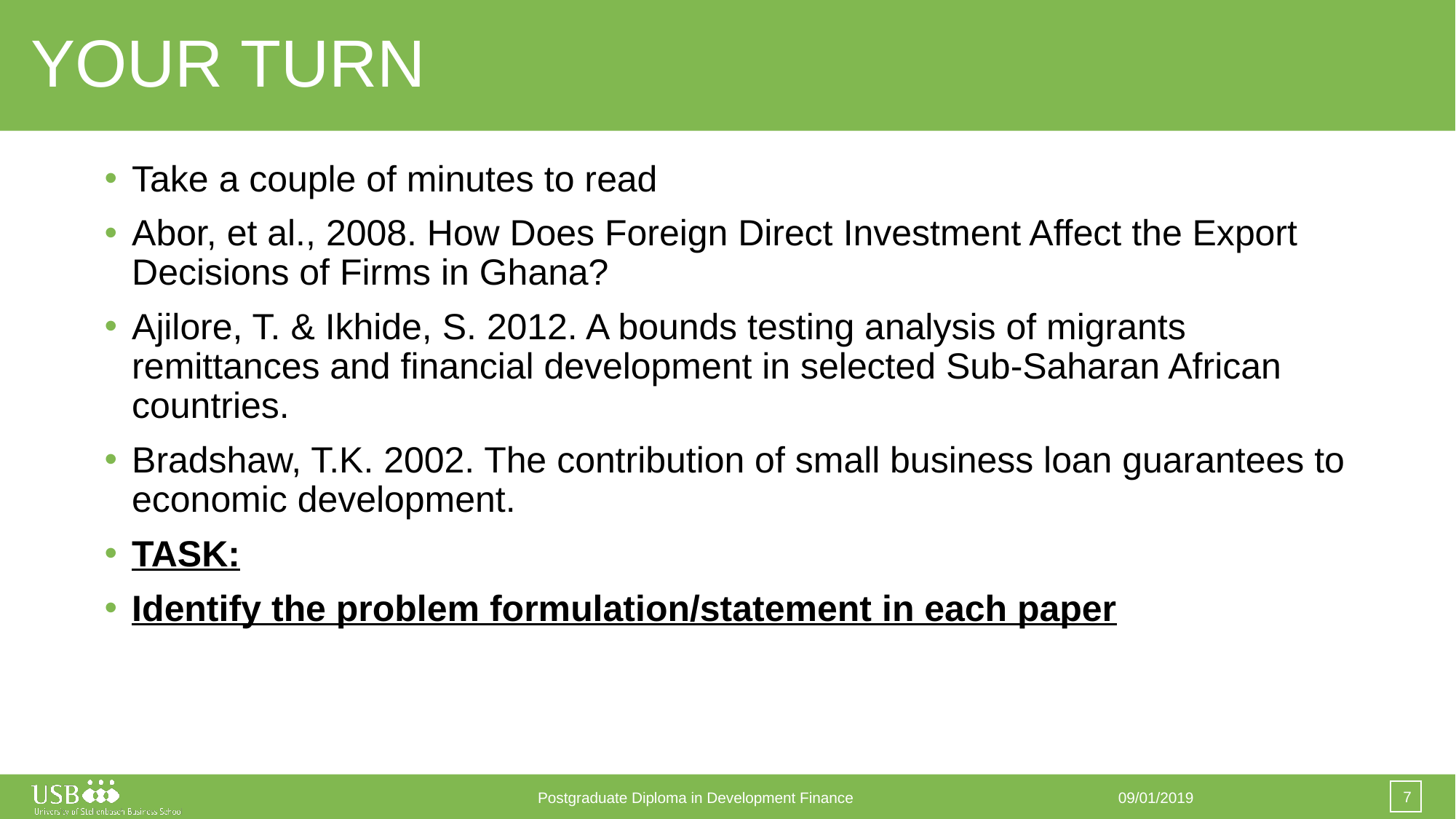

# YOUR TURN
Take a couple of minutes to read
Abor, et al., 2008. How Does Foreign Direct Investment Affect the Export Decisions of Firms in Ghana?
Ajilore, T. & Ikhide, S. 2012. A bounds testing analysis of migrants remittances and financial development in selected Sub-Saharan African countries.
Bradshaw, T.K. 2002. The contribution of small business loan guarantees to economic development.
TASK:
Identify the problem formulation/statement in each paper
7